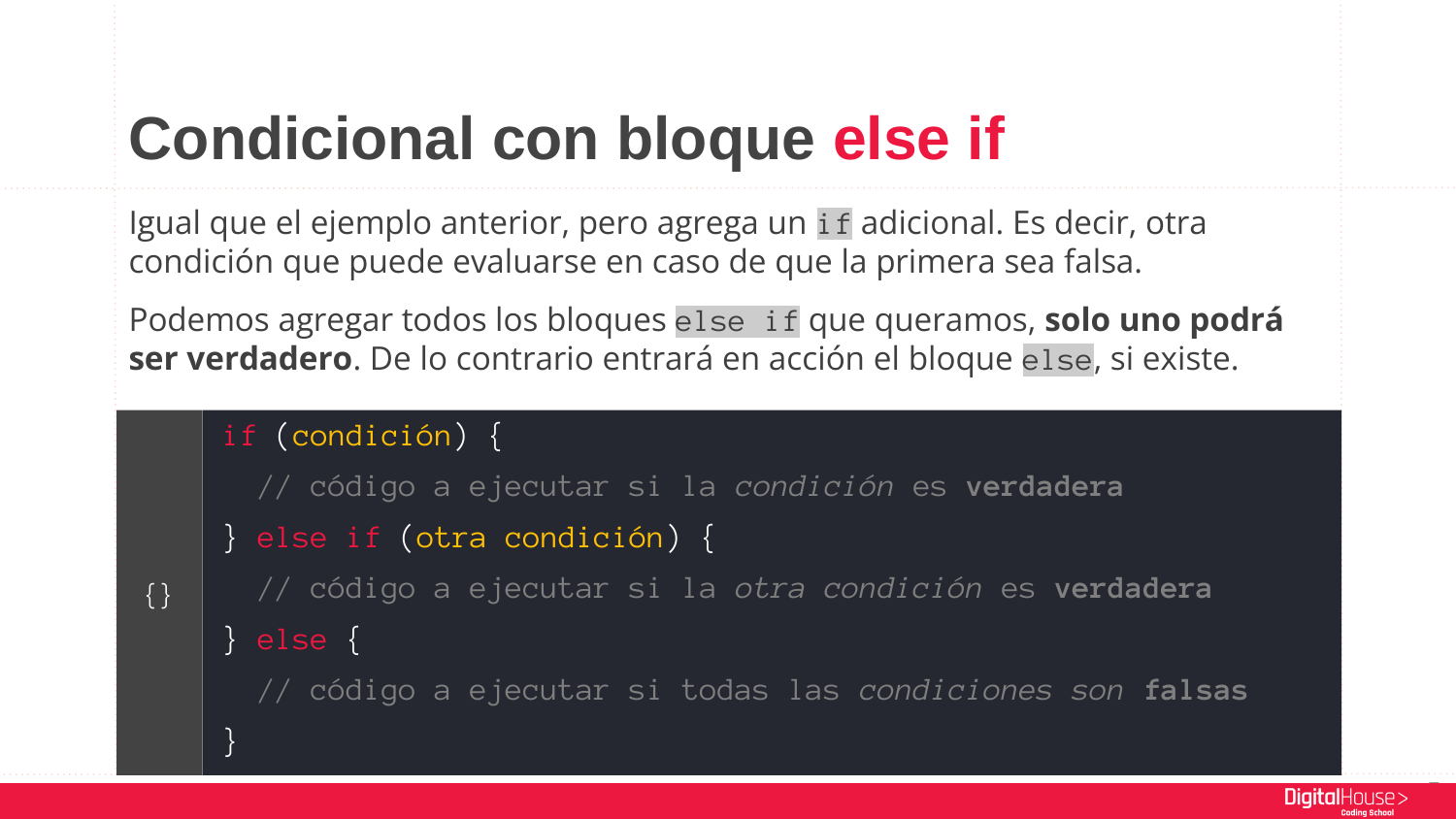

Condicional con bloque else if
Igual que el ejemplo anterior, pero agrega un if adicional. Es decir, otra condición que puede evaluarse en caso de que la primera sea falsa.
Podemos agregar todos los bloques else if que queramos, solo uno podrá ser verdadero. De lo contrario entrará en acción el bloque else, si existe.
if (condición) {
  // código a ejecutar si la condición es verdadera
} else if (otra condición) {
  // código a ejecutar si la otra condición es verdadera
} else {
  // código a ejecutar si todas las condiciones son falsas
}
{}